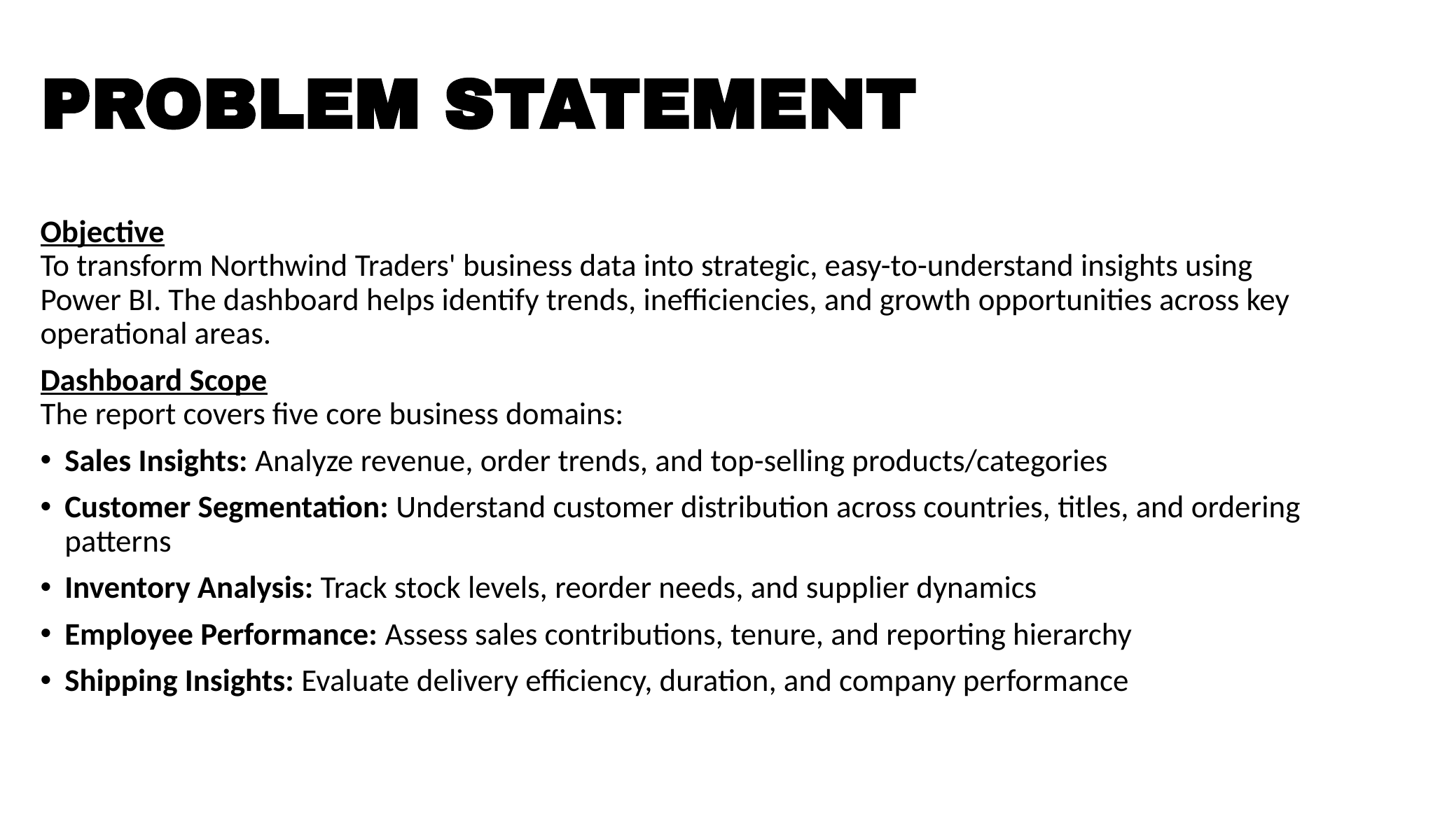

# PROBLEM STATEMENT
Objective
To transform Northwind Traders' business data into strategic, easy-to-understand insights using Power BI. The dashboard helps identify trends, inefficiencies, and growth opportunities across key operational areas.
Dashboard Scope
The report covers five core business domains:
Sales Insights: Analyze revenue, order trends, and top-selling products/categories
Customer Segmentation: Understand customer distribution across countries, titles, and ordering patterns
Inventory Analysis: Track stock levels, reorder needs, and supplier dynamics
Employee Performance: Assess sales contributions, tenure, and reporting hierarchy
Shipping Insights: Evaluate delivery efficiency, duration, and company performance